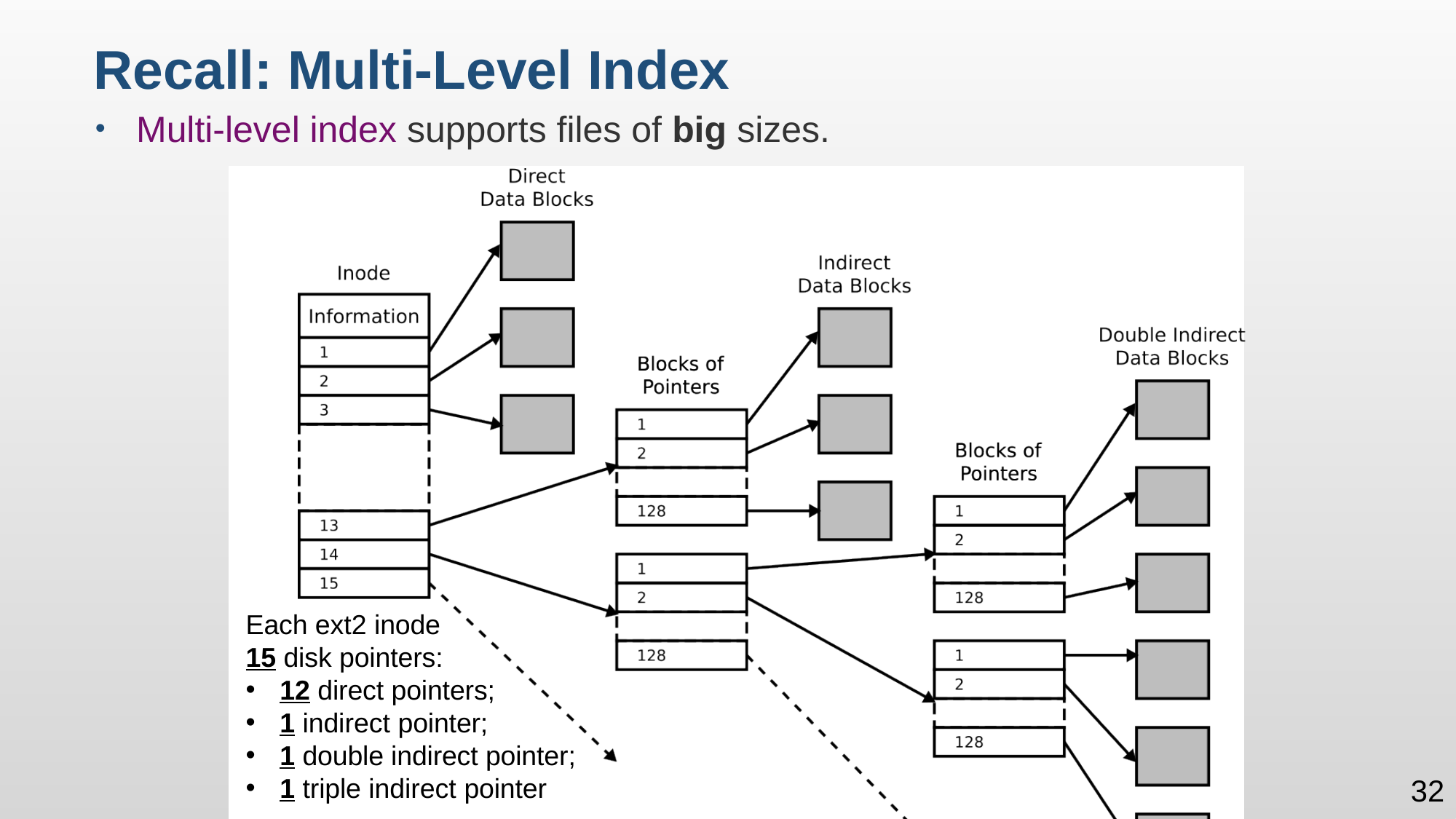

Recall: Multi-Level Index
Multi-level index supports files of big sizes.

Each ext2 inode
15 disk pointers:
12 direct pointers;
1 indirect pointer;
1 double indirect pointer;
1 triple indirect pointer
32